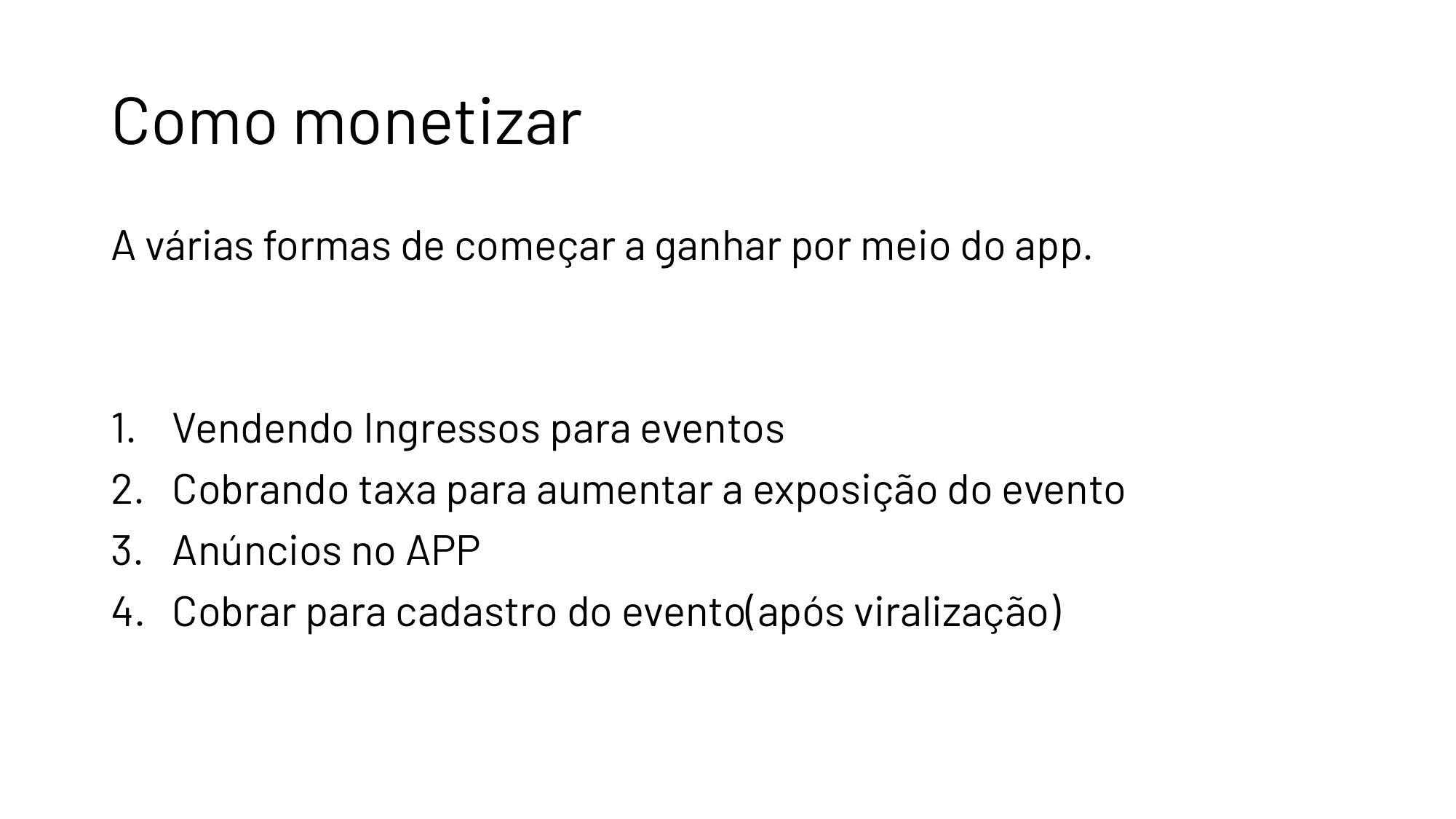

# Como monetizar
A várias formas de começar a ganhar por meio do app.

Vendendo Ingressos para eventos
Cobrando taxa para aumentar a exposição do evento
Anúncios no APP
Cobrar para cadastro do evento(após viralização)